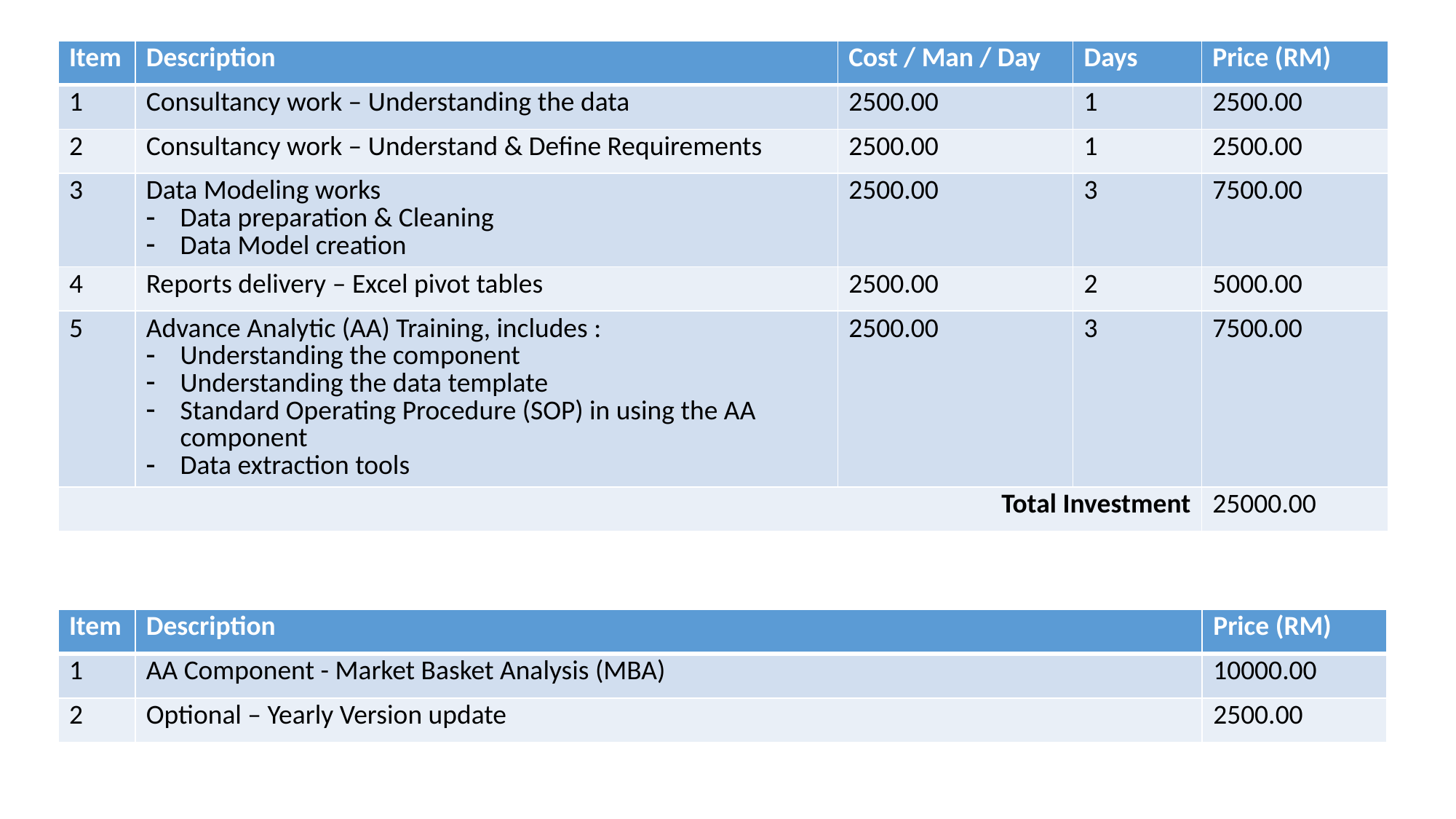

| Item | Description | Cost / Man / Day | Days | Price (RM) |
| --- | --- | --- | --- | --- |
| 1 | Consultancy work – Understanding the data | 2500.00 | 1 | 2500.00 |
| 2 | Consultancy work – Understand & Define Requirements | 2500.00 | 1 | 2500.00 |
| 3 | Data Modeling works Data preparation & Cleaning Data Model creation | 2500.00 | 3 | 7500.00 |
| 4 | Reports delivery – Excel pivot tables | 2500.00 | 2 | 5000.00 |
| 5 | Advance Analytic (AA) Training, includes : Understanding the component Understanding the data template Standard Operating Procedure (SOP) in using the AA component Data extraction tools | 2500.00 | 3 | 7500.00 |
| Total Investment |  |  |  | 25000.00 |
| Item | Description | Price (RM) |
| --- | --- | --- |
| 1 | AA Component - Market Basket Analysis (MBA) | 10000.00 |
| 2 | Optional – Yearly Version update | 2500.00 |